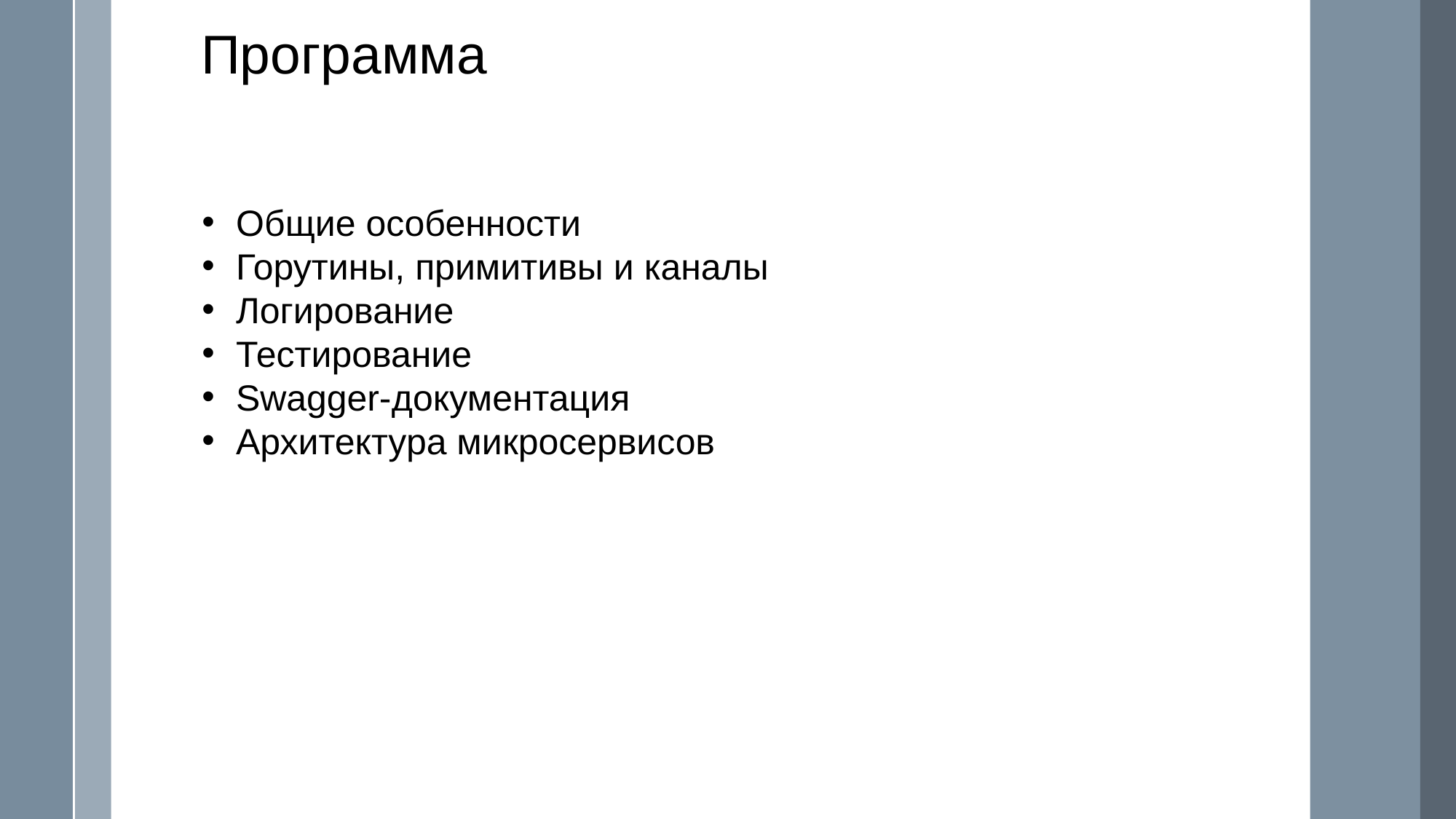

Программа
Общие особенности
Горутины, примитивы и каналы
Логирование
Тестирование
Swagger-документация
Архитектура микросервисов